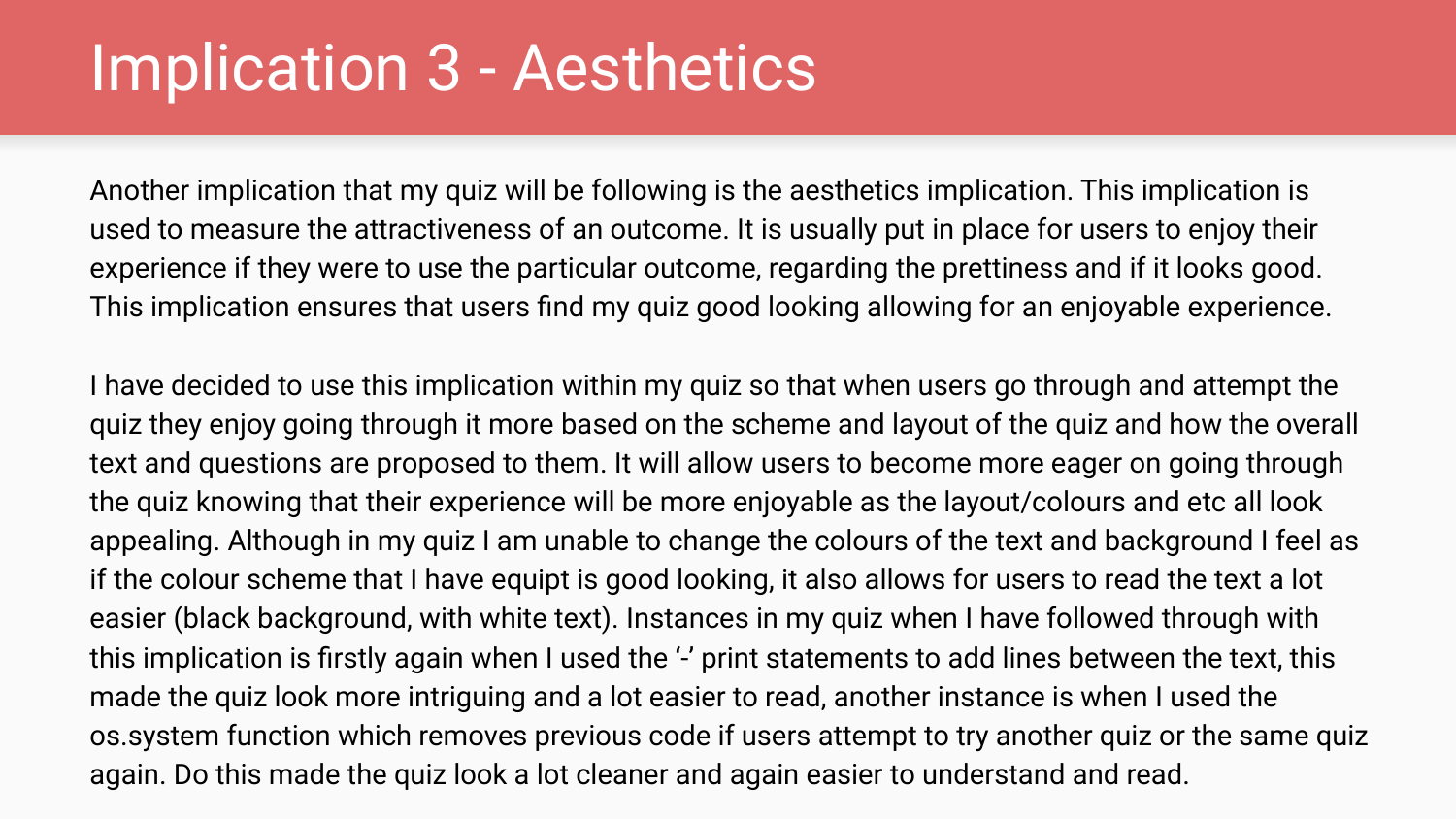

# Implication 3 - Aesthetics
Another implication that my quiz will be following is the aesthetics implication. This implication is used to measure the attractiveness of an outcome. It is usually put in place for users to enjoy their experience if they were to use the particular outcome, regarding the prettiness and if it looks good. This implication ensures that users find my quiz good looking allowing for an enjoyable experience.

I have decided to use this implication within my quiz so that when users go through and attempt the quiz they enjoy going through it more based on the scheme and layout of the quiz and how the overall text and questions are proposed to them. It will allow users to become more eager on going through the quiz knowing that their experience will be more enjoyable as the layout/colours and etc all look appealing. Although in my quiz I am unable to change the colours of the text and background I feel as if the colour scheme that I have equipt is good looking, it also allows for users to read the text a lot easier (black background, with white text). Instances in my quiz when I have followed through with this implication is firstly again when I used the ‘-’ print statements to add lines between the text, this made the quiz look more intriguing and a lot easier to read, another instance is when I used the os.system function which removes previous code if users attempt to try another quiz or the same quiz again. Do this made the quiz look a lot cleaner and again easier to understand and read.